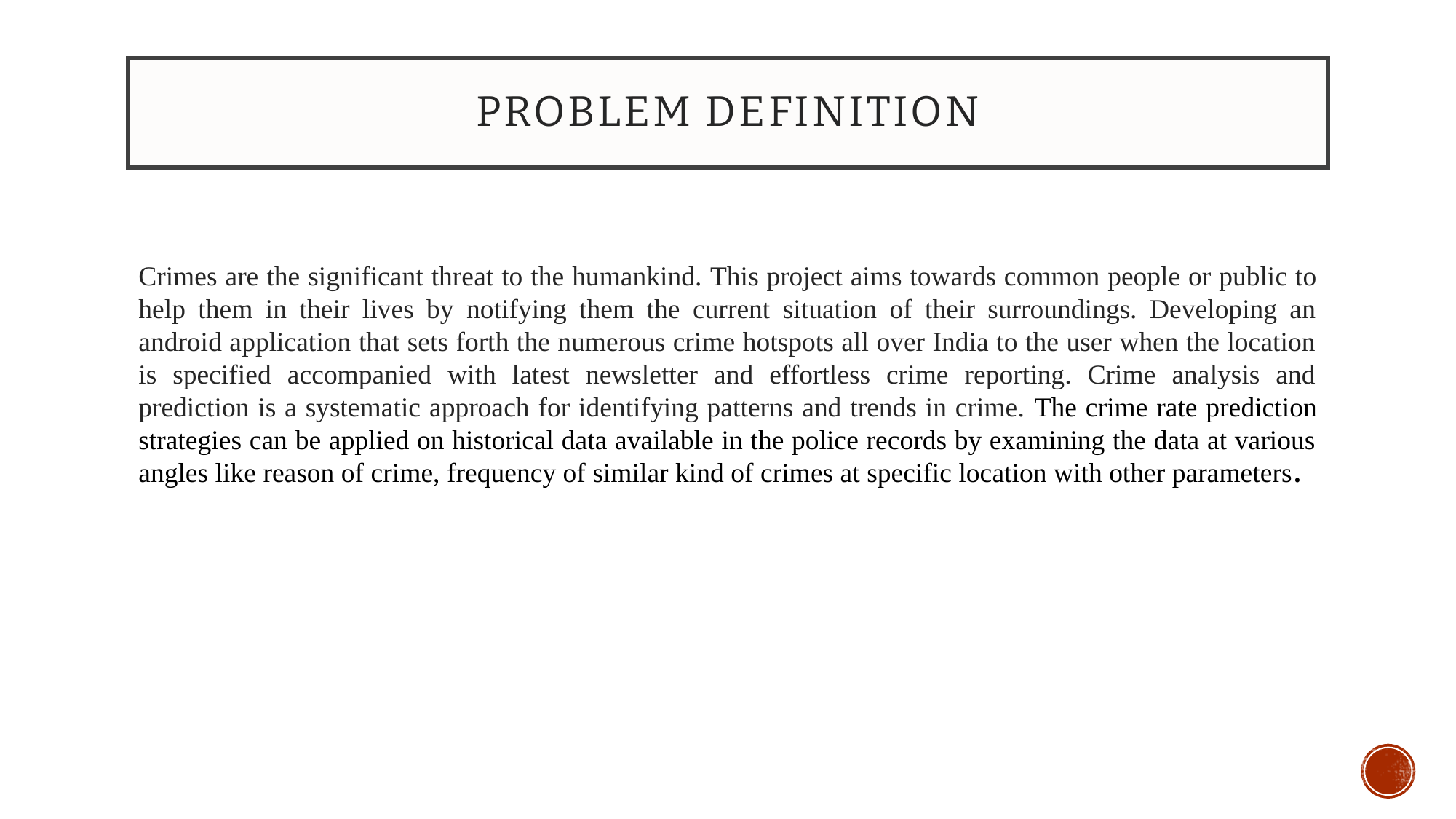

# Problem Definition
Crimes are the significant threat to the humankind. This project aims towards common people or public to help them in their lives by notifying them the current situation of their surroundings. Developing an android application that sets forth the numerous crime hotspots all over India to the user when the location is specified accompanied with latest newsletter and effortless crime reporting. Crime analysis and prediction is a systematic approach for identifying patterns and trends in crime. The crime rate prediction strategies can be applied on historical data available in the police records by examining the data at various angles like reason of crime, frequency of similar kind of crimes at specific location with other parameters.